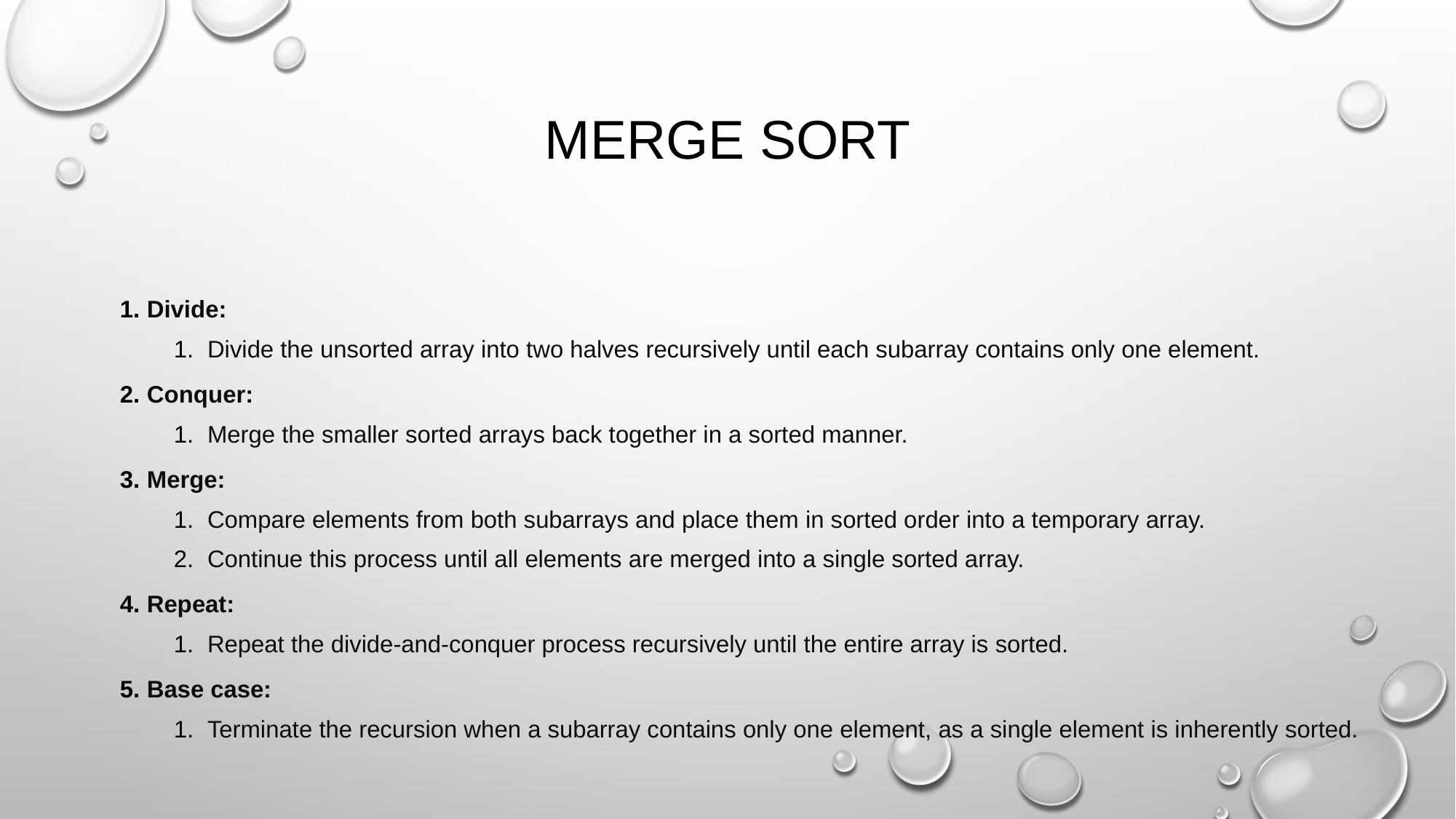

# Merge sort
Divide:
Divide the unsorted array into two halves recursively until each subarray contains only one element.
Conquer:
Merge the smaller sorted arrays back together in a sorted manner.
Merge:
Compare elements from both subarrays and place them in sorted order into a temporary array.
Continue this process until all elements are merged into a single sorted array.
Repeat:
Repeat the divide-and-conquer process recursively until the entire array is sorted.
Base case:
Terminate the recursion when a subarray contains only one element, as a single element is inherently sorted.